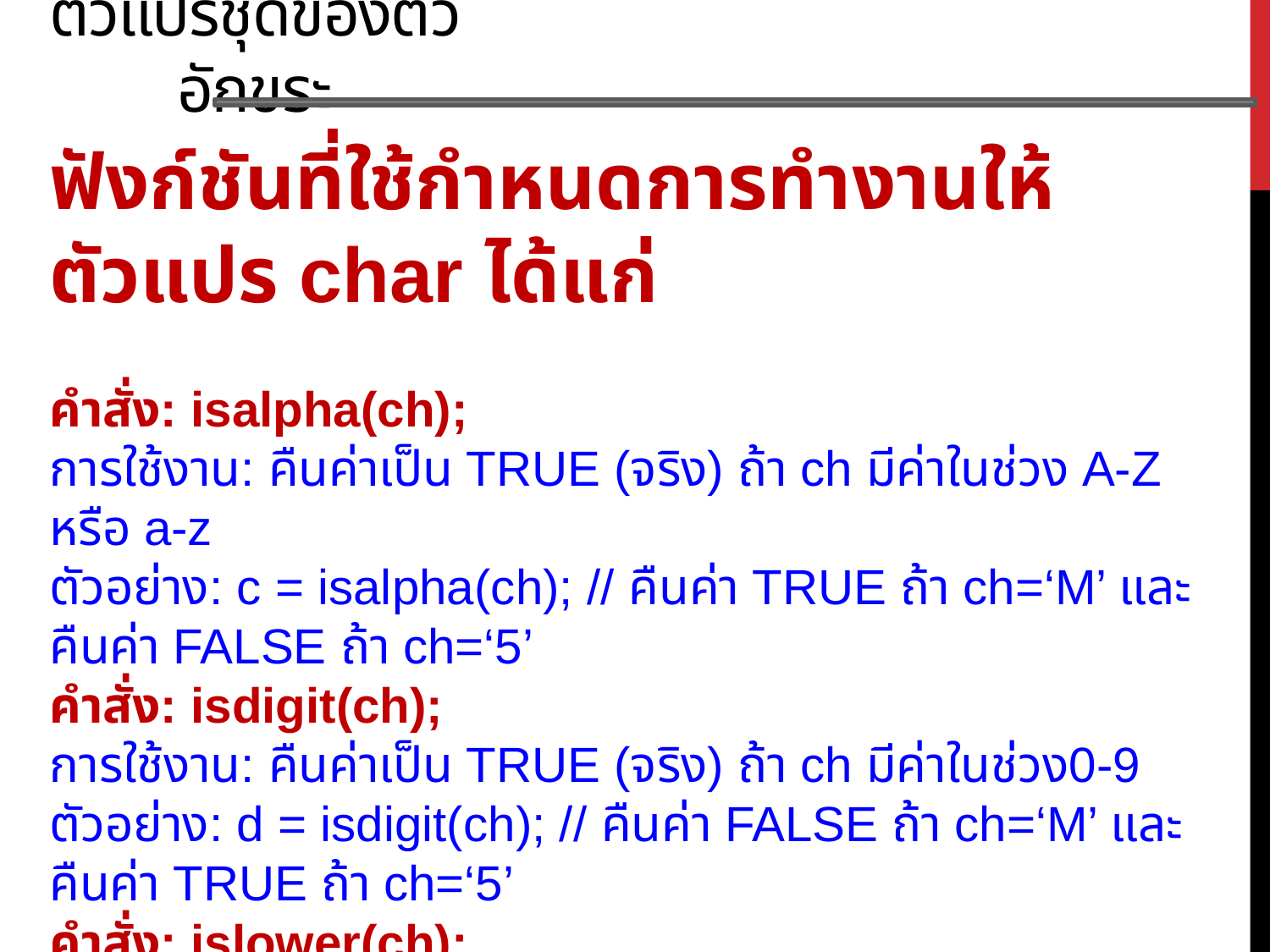

ตัวแปรชุดของตัวอักขระ

ฟังก์ชันที่ใช้กำหนดการทำงานให้ตัวแปร char ได้แก่
คำสั่ง: isalpha(ch);
การใช้งาน: คืนค่าเป็น TRUE (จริง) ถ้า ch มีค่าในช่วง A-Z หรือ a-z
ตัวอย่าง: c = isalpha(ch); // คืนค่า TRUE ถ้า ch=‘M’ และ คืนค่า FALSE ถ้า ch=‘5’ 
คำสั่ง: isdigit(ch);
การใช้งาน: คืนค่าเป็น TRUE (จริง) ถ้า ch มีค่าในช่วง0-9
ตัวอย่าง: d = isdigit(ch); // คืนค่า FALSE ถ้า ch=‘M’ และคืนค่า TRUE ถ้า ch=‘5’ 
คำสั่ง: islower(ch);
การใช้งาน: คืนค่าเป็น TRUE (จริง) ถ้า ch มีค่าในช่วง a-z
ตัวอย่าง: c = islower(ch); // คืนค่า FALSE ถ้า ch=‘M’ return false, และคืนค่า TRUE ถ้า ch=‘m’